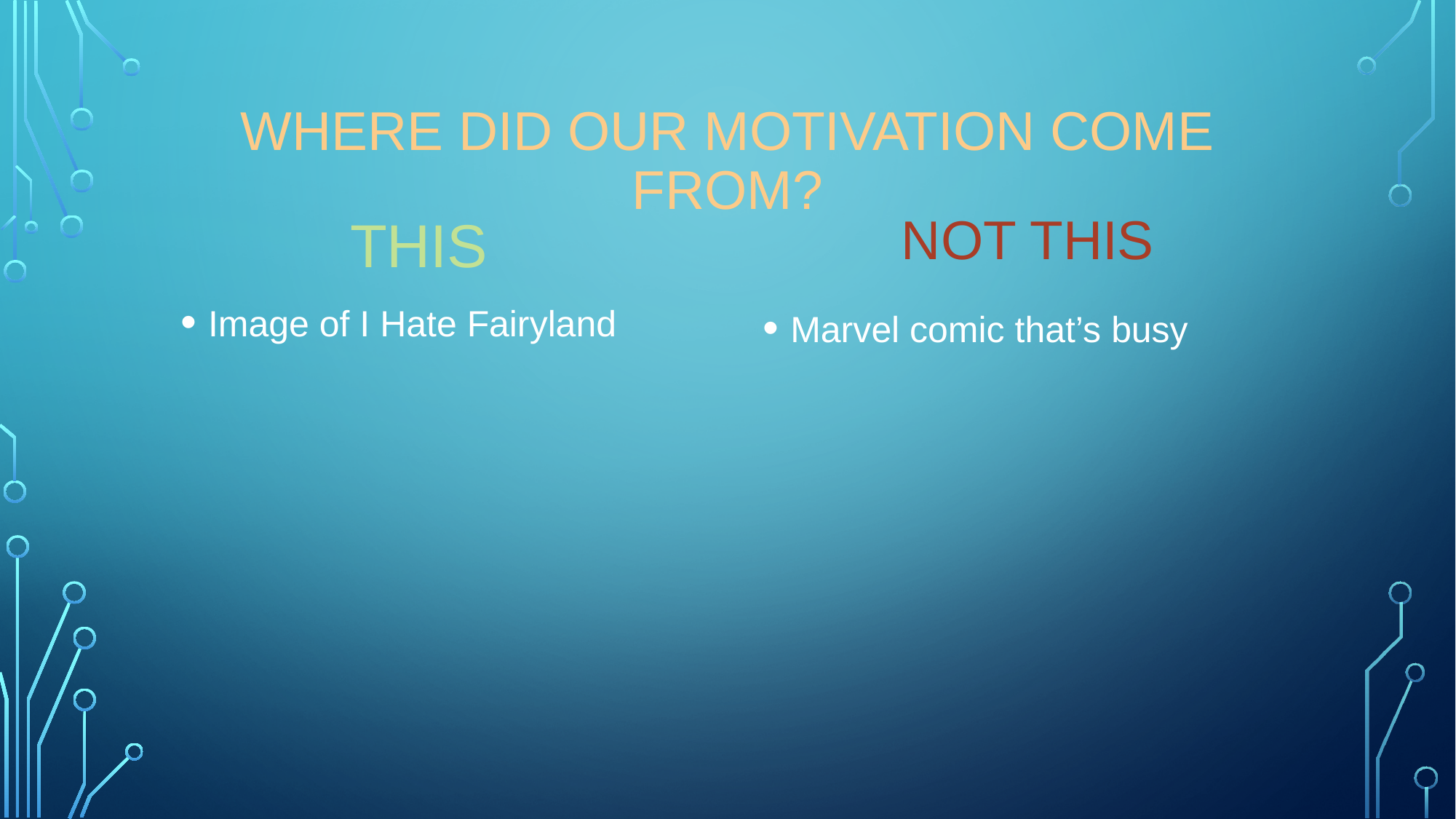

# where did our motivation come from?
Not this
This
Image of I Hate Fairyland
Marvel comic that’s busy